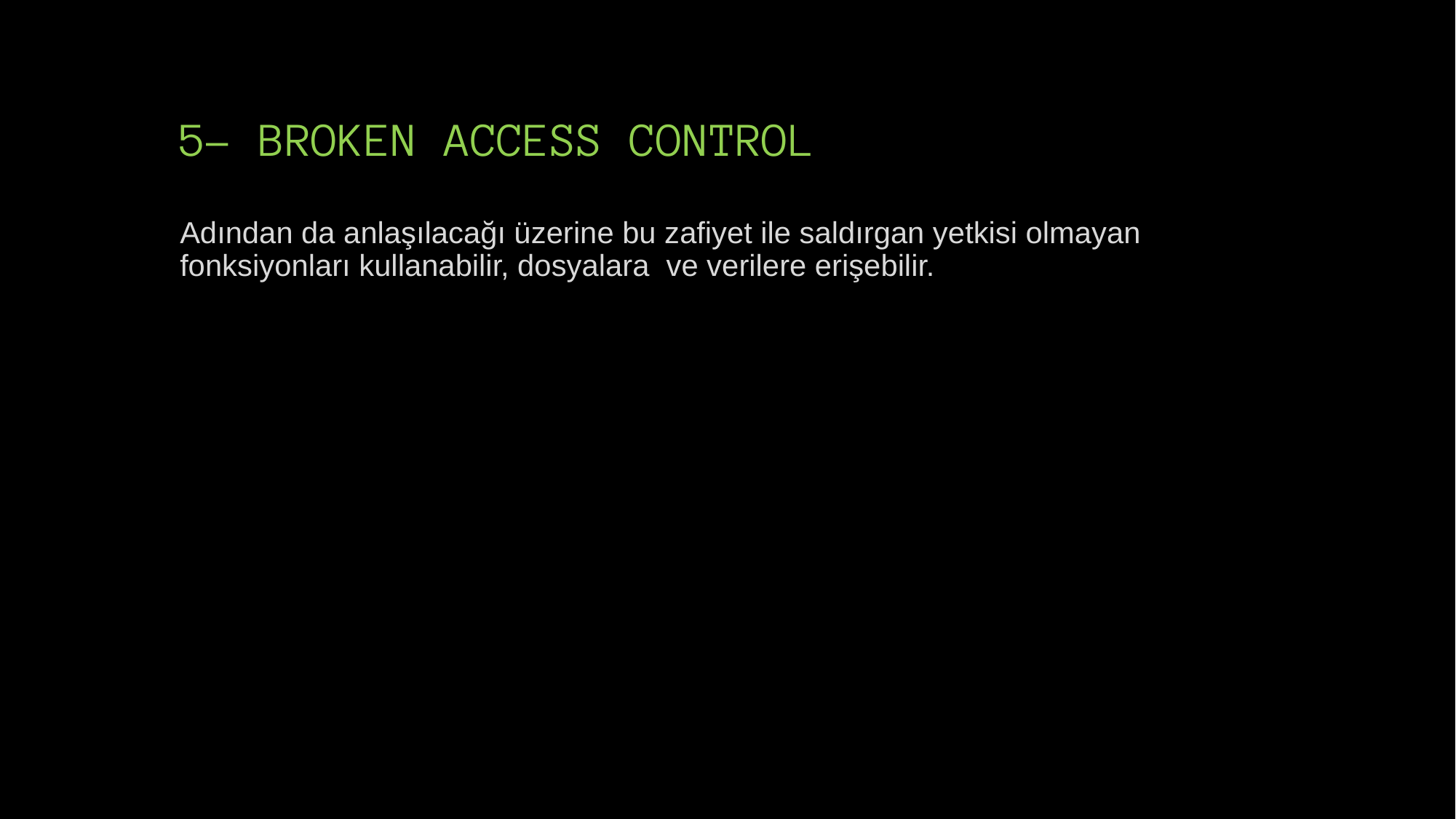

# 5- BROKEN ACCESS CONTROL
Adından da anlaşılacağı üzerine bu zafiyet ile saldırgan yetkisi olmayan fonksiyonları kullanabilir, dosyalara  ve verilere erişebilir.